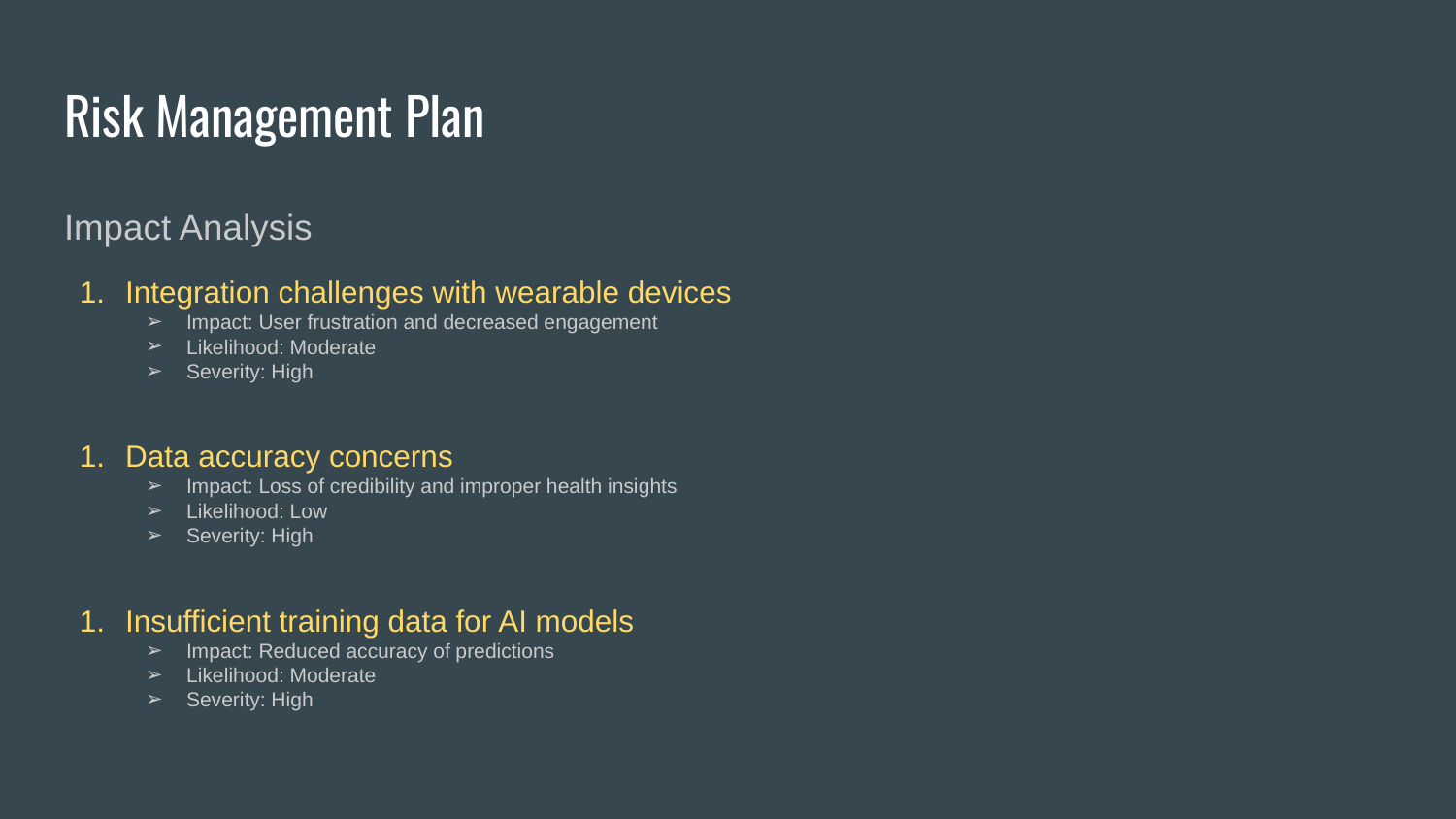

# Risk Management Plan
Impact Analysis
Integration challenges with wearable devices
Impact: User frustration and decreased engagement
Likelihood: Moderate
Severity: High
Data accuracy concerns
Impact: Loss of credibility and improper health insights
Likelihood: Low
Severity: High
Insufficient training data for AI models
Impact: Reduced accuracy of predictions
Likelihood: Moderate
Severity: High